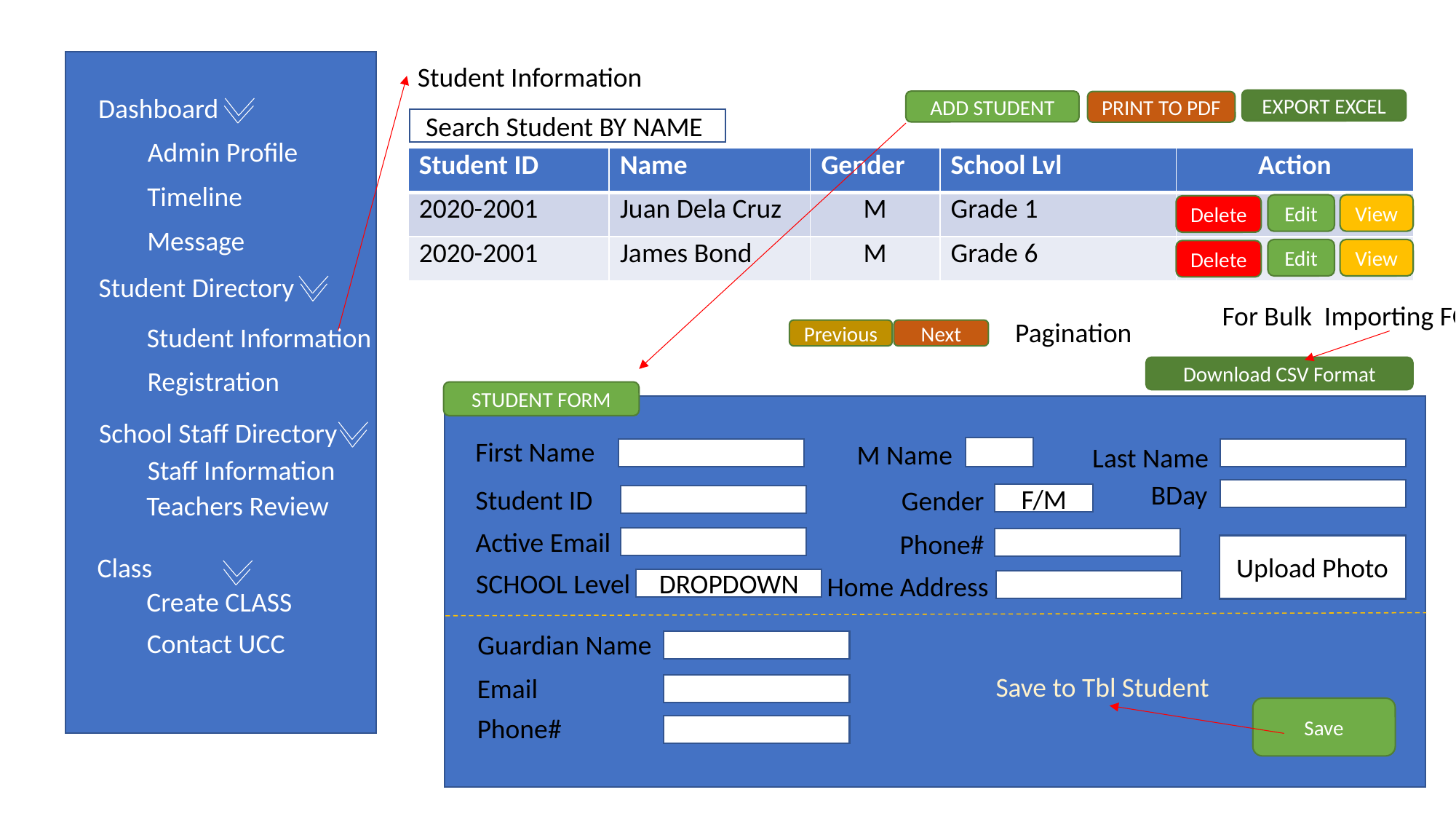

Student Information
Dashboard
EXPORT EXCEL
ADD STUDENT
PRINT TO PDF
Search Student BY NAME
Admin Profile
| Student ID | Name | Gender | School Lvl | Action |
| --- | --- | --- | --- | --- |
| 2020-2001 | Juan Dela Cruz | M | Grade 1 |  |
| 2020-2001 | James Bond | M | Grade 6 |  |
Timeline
Edit
View
Delete
Message
Edit
View
Delete
Student Directory
For Bulk  Importing FOR STUDENT DATA
Pagination
Student Information
Next
Previous
Download CSV Format
Registration
STUDENT FORM

School Staff Directory
First Name
M Name
Last Name

Staff Information
BDay
Student ID
Gender

Teachers Review
F/M

Active Email
Phone#

Upload Photo
Class
SCHOOL Level
Home Address
DROPDOWN

Create CLASS
Contact UCC
Guardian Name

Save to Tbl Student
Email

Save
Phone#